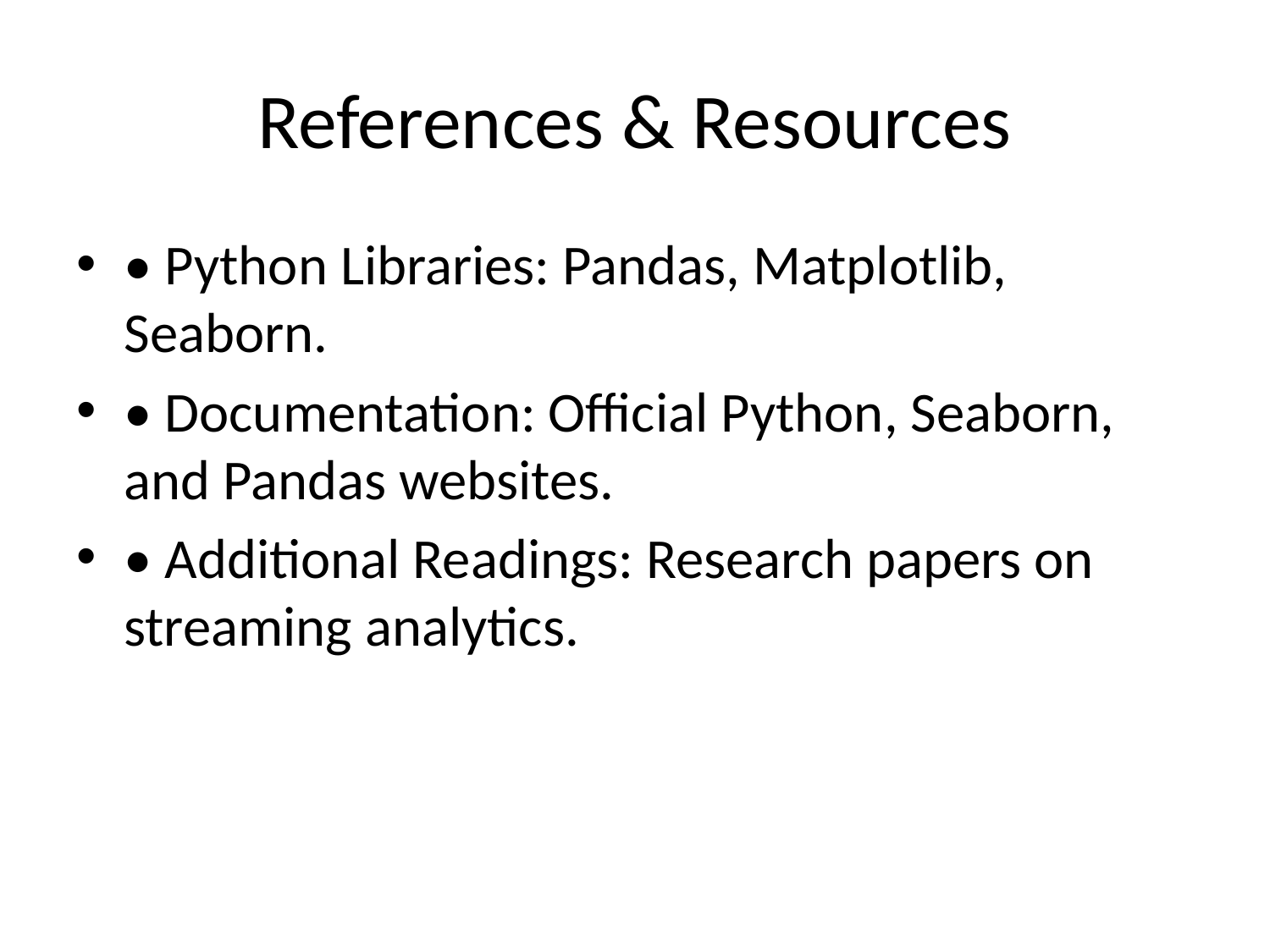

# References & Resources
• Python Libraries: Pandas, Matplotlib, Seaborn.
• Documentation: Official Python, Seaborn, and Pandas websites.
• Additional Readings: Research papers on streaming analytics.